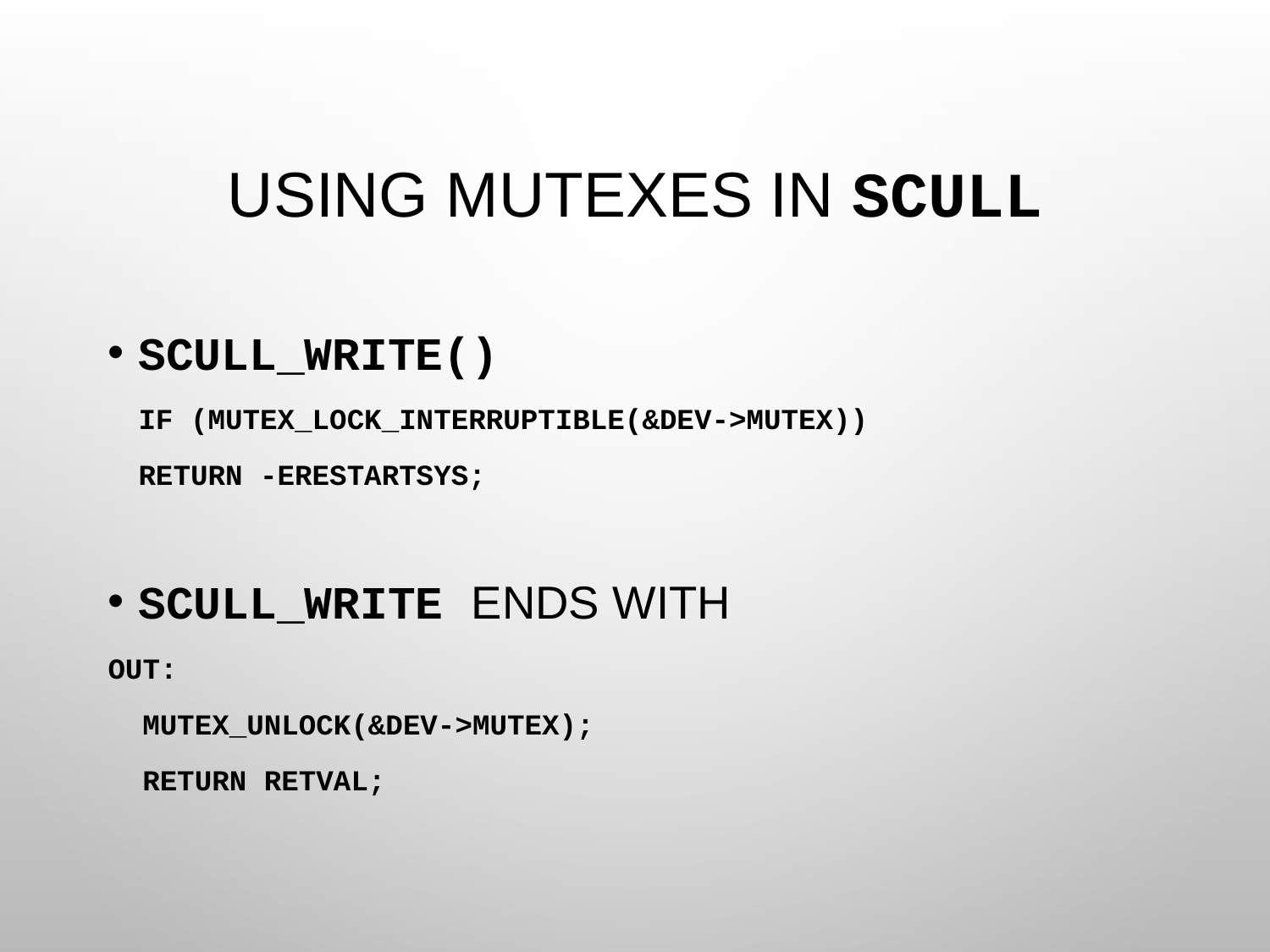

# Using mutexes in scull
scull_write()
	if (mutex_lock_interruptible(&dev->mutex))
		return -ERESTARTSYS;

scull_write ends with
out:
  mutex_unlock(&dev->mutex);
  return retval;